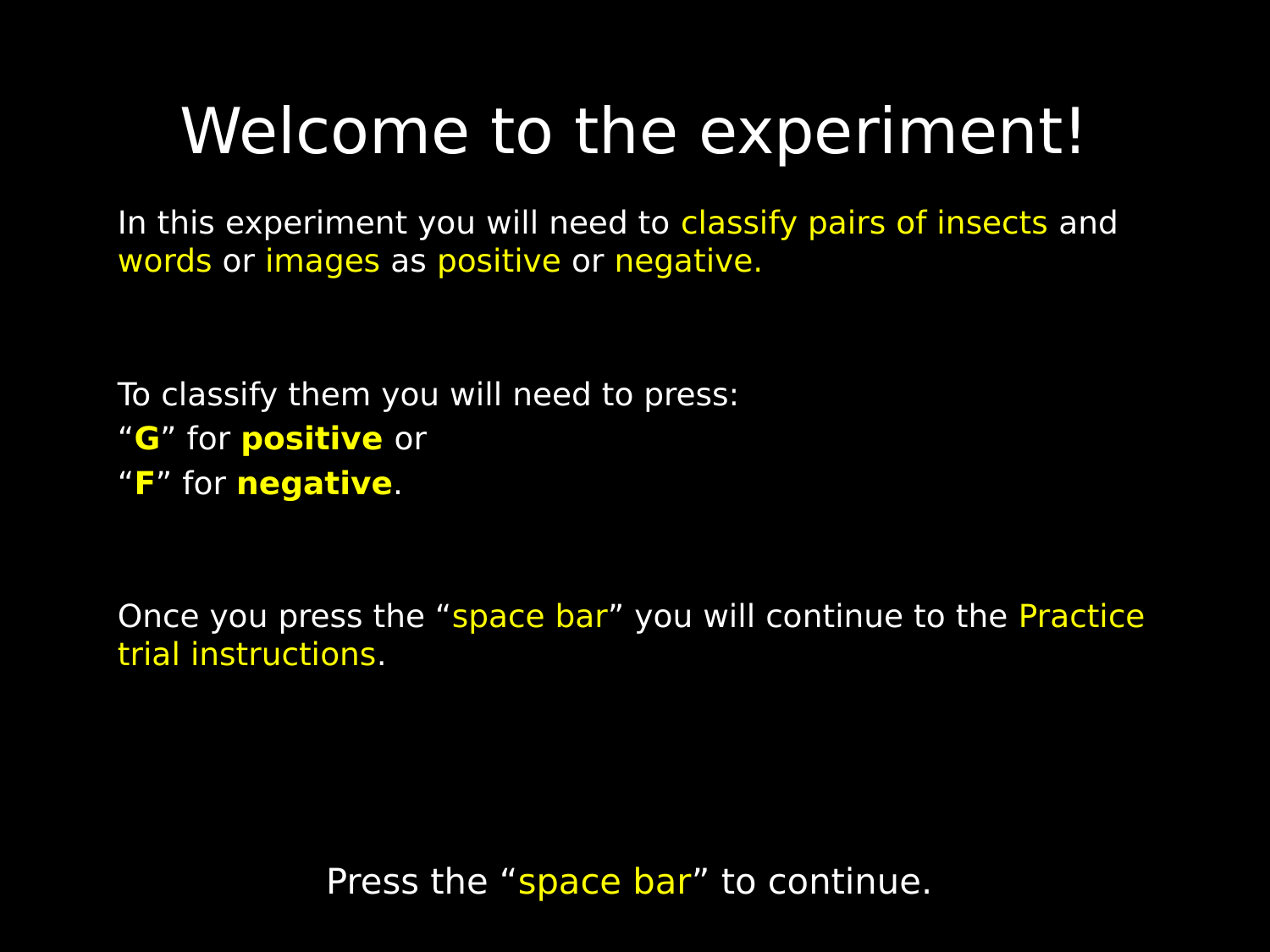

# Welcome to the experiment!
In this experiment you will need to classify pairs of insects and words or images as positive or negative.

To classify them you will need to press:
“G” for positive or
“F” for negative.

Once you press the “space bar” you will continue to the Practice trial instructions.

Press the “space bar” to continue.